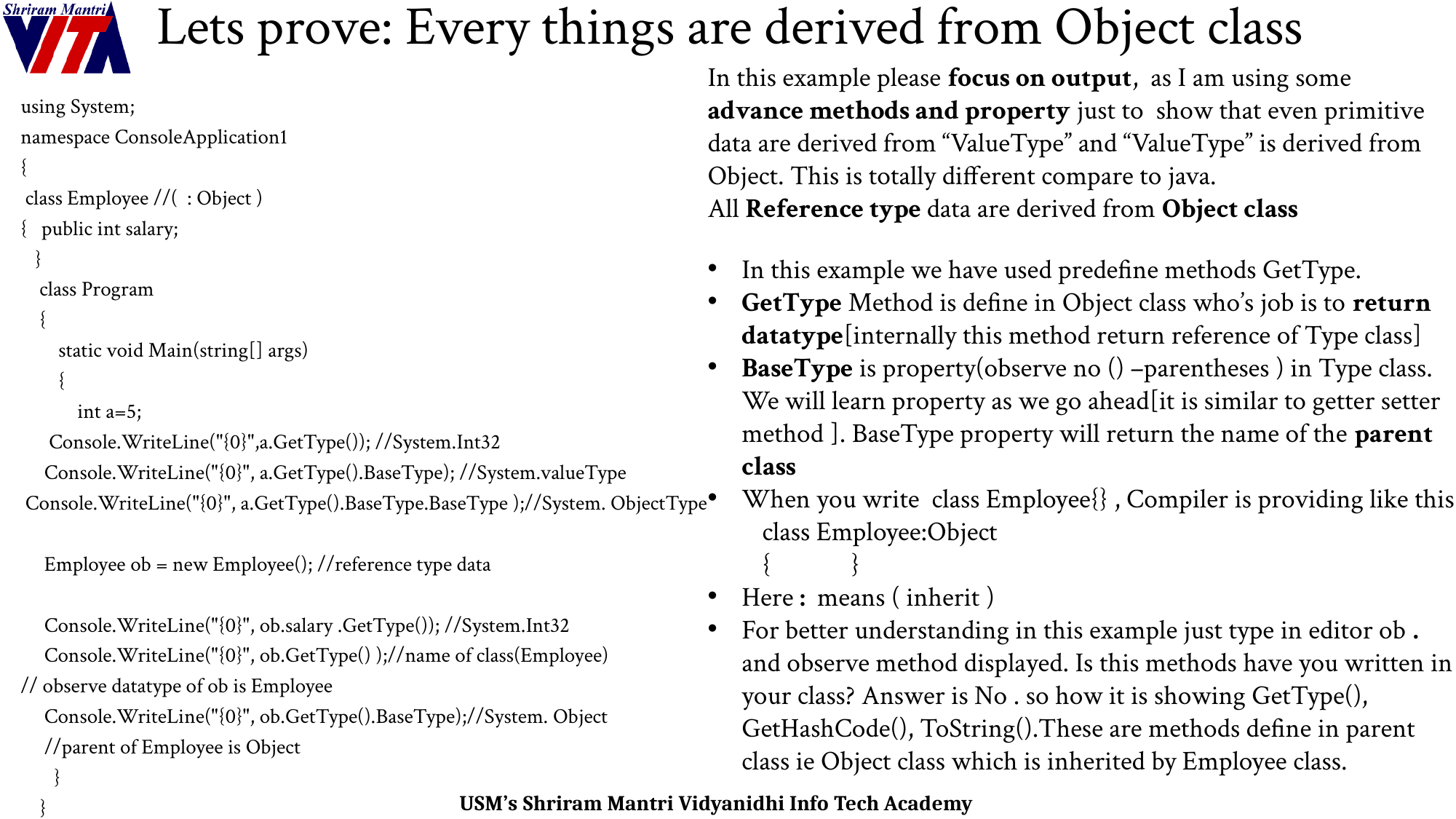

# Lets prove: Every things are derived from Object class
In this example please focus on output,  as I am using some advance methods and property just to  show that even primitive data are derived from “ValueType” and “ValueType” is derived from Object. This is totally different compare to java.
All Reference type data are derived from Object class
using System;
namespace ConsoleApplication1
{
 class Employee //(  : Object )
{   public int salary;
   }
    class Program
    {
        static void Main(string[] args)
        {
            int a=5;
      Console.WriteLine("{0}",a.GetType()); //System.Int32
     Console.WriteLine("{0}", a.GetType().BaseType); //System.valueType
 Console.WriteLine("{0}", a.GetType().BaseType.BaseType );//System. ObjectType

     Employee ob = new Employee(); //reference type data

     Console.WriteLine("{0}", ob.salary .GetType()); //System.Int32
     Console.WriteLine("{0}", ob.GetType() );//name of class(Employee)
// observe datatype of ob is Employee
     Console.WriteLine("{0}", ob.GetType().BaseType);//System. Object
     //parent of Employee is Object
       }
    }
}

In this example we have used predefine methods GetType.
GetType Method is define in Object class who’s job is to return datatype[internally this method return reference of Type class]
BaseType is property(observe no () –parentheses ) in Type class. We will learn property as we go ahead[it is similar to getter setter method ]. BaseType property will return the name of the parent class
When you write  class Employee{} , Compiler is providing like this
class Employee:Object
{             }
Here :  means ( inherit )
For better understanding in this example just type in editor ob . and observe method displayed. Is this methods have you written in your class? Answer is No . so how it is showing GetType(), GetHashCode(), ToString().These are methods define in parent class ie Object class which is inherited by Employee class.